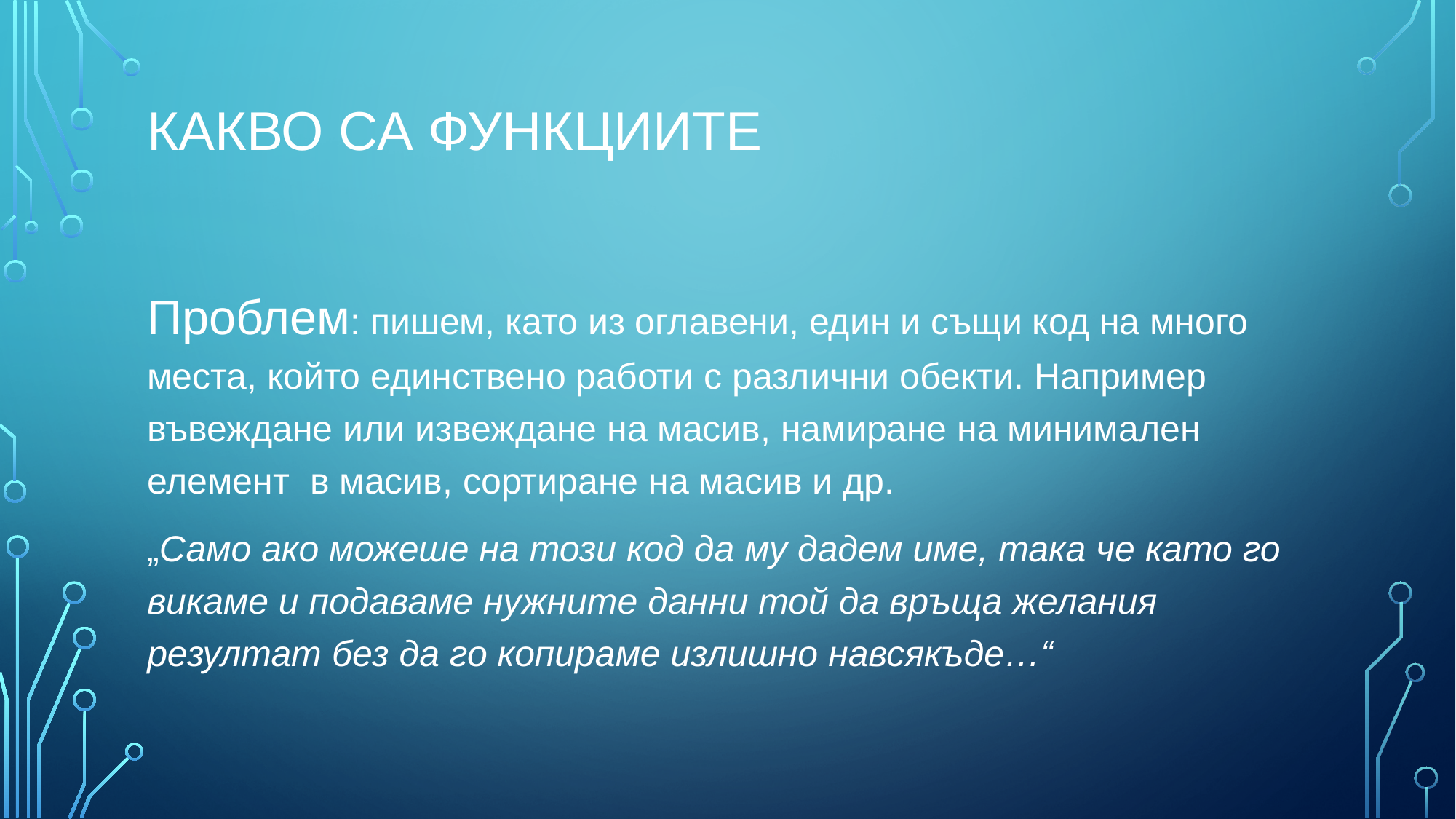

# Какво са функциите
Проблем: пишем, като из оглавени, един и същи код на много места, който единствено работи с различни обекти. Например въвеждане или извеждане на масив, намиране на минимален елемент  в масив, сортиране на масив и др.
„Само ако можеше на този код да му дадем име, така че като го викаме и подаваме нужните данни той да връща желания резултат без да го копираме излишно навсякъде…“